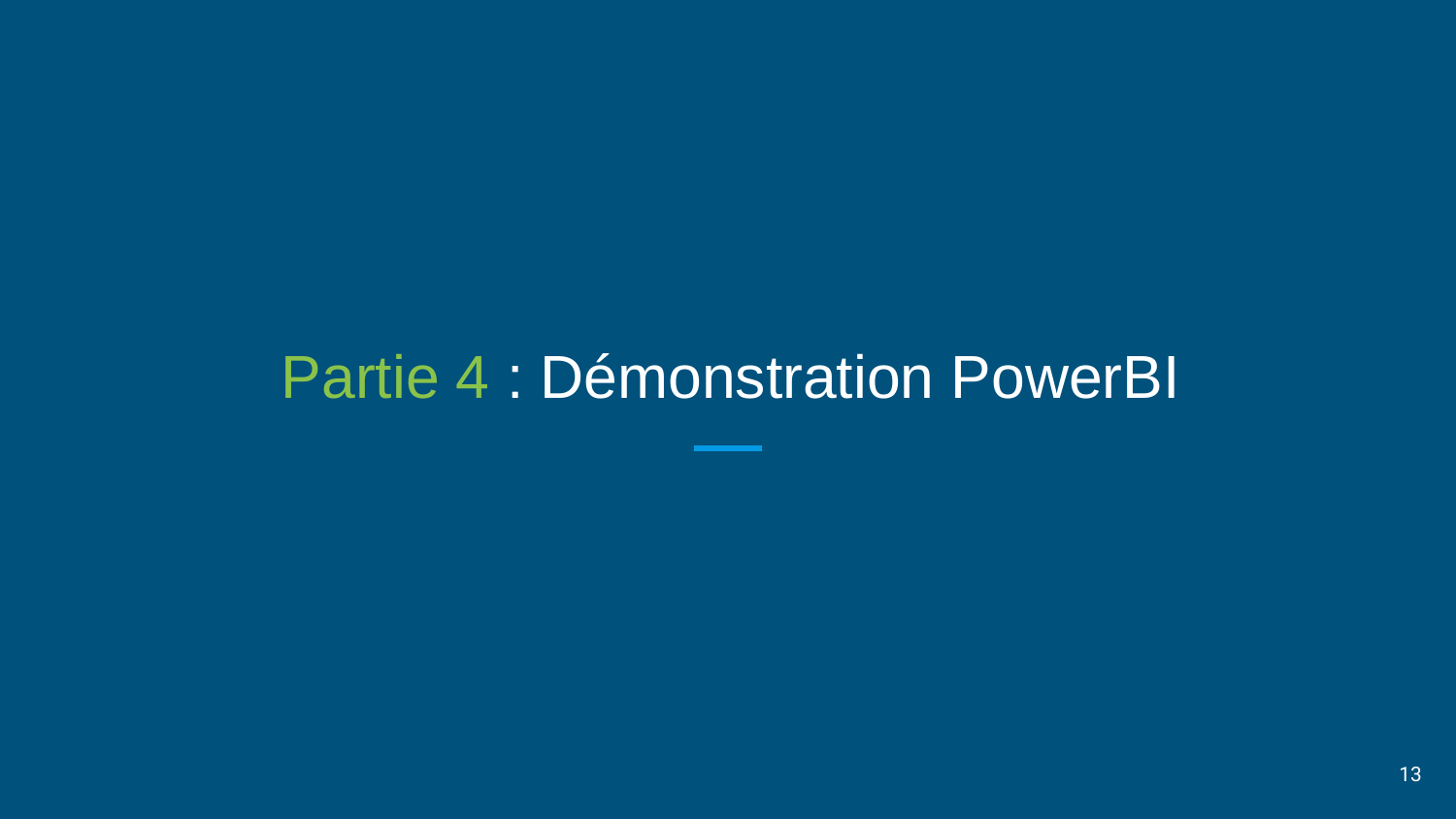

# Partie 4 : Démonstration PowerBI
13